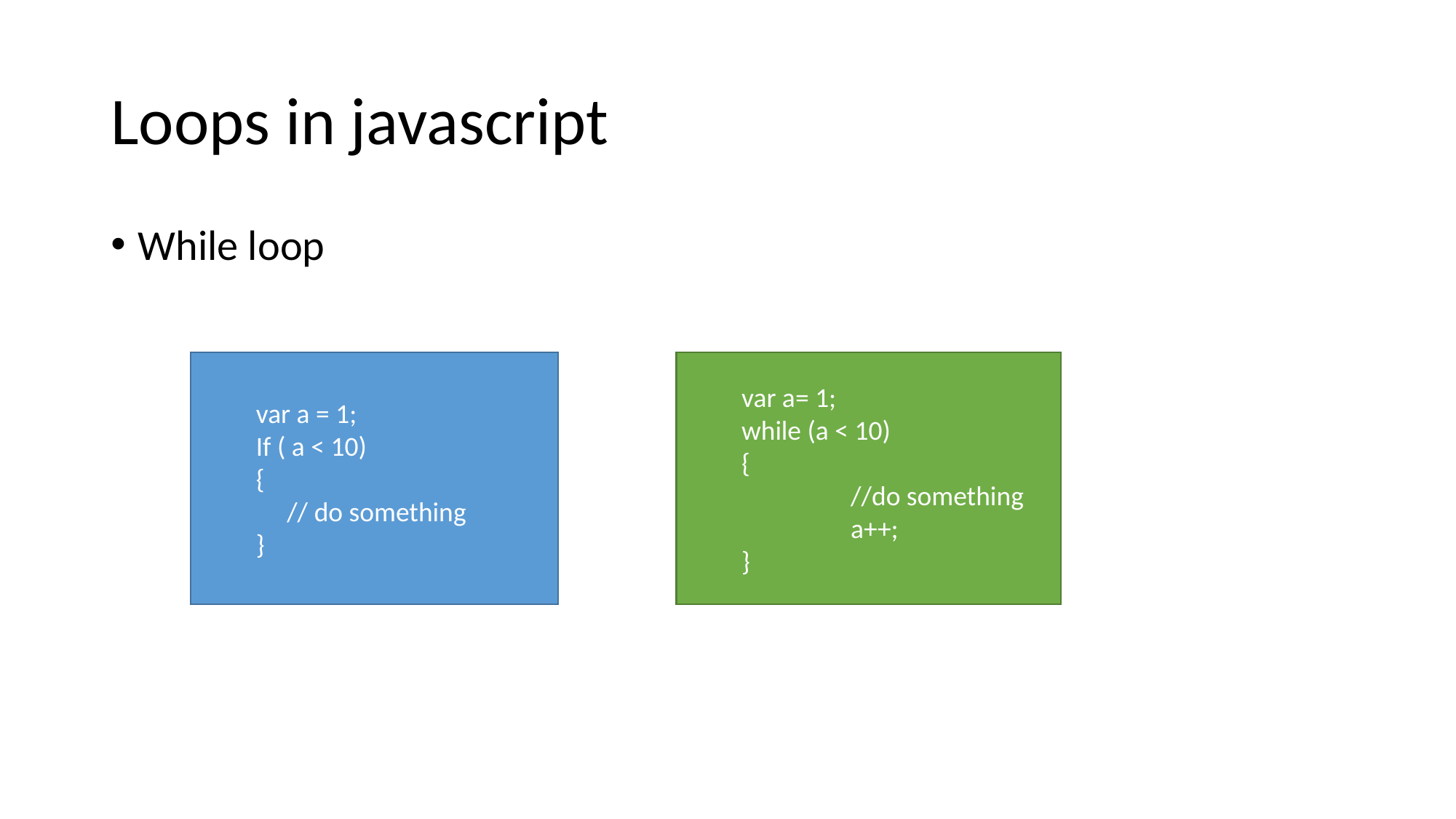

# Loops in javascript
While loop

var a = 1;
If ( a < 10)
{
     // do something
}
var a= 1;
while (a < 10)
{
	//do something
	a++;
}